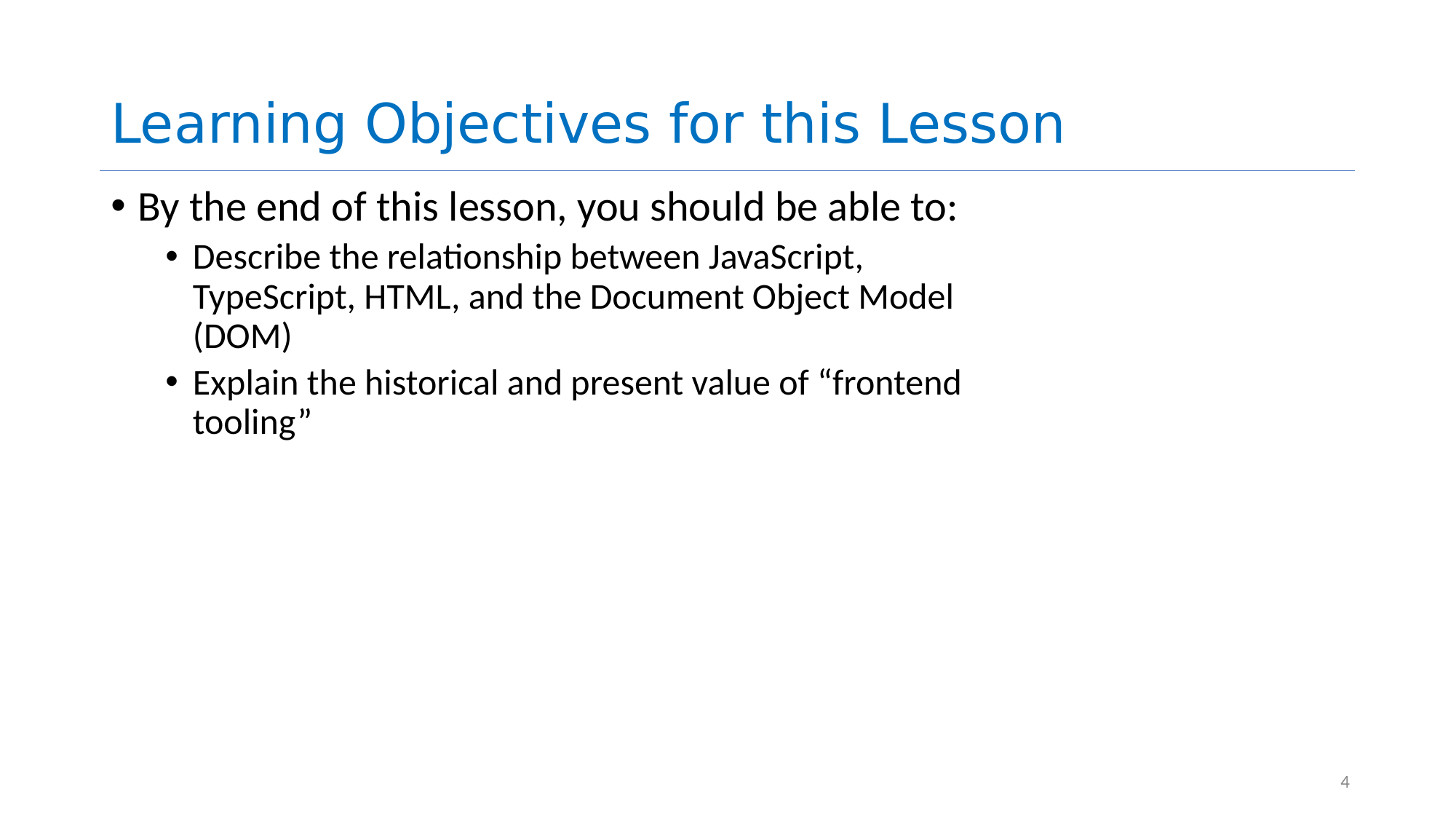

# Learning Objectives for this Lesson
By the end of this lesson, you should be able to:
Describe the relationship between JavaScript, TypeScript, HTML, and the Document Object Model (DOM)
Explain the historical and present value of “frontend tooling”

4